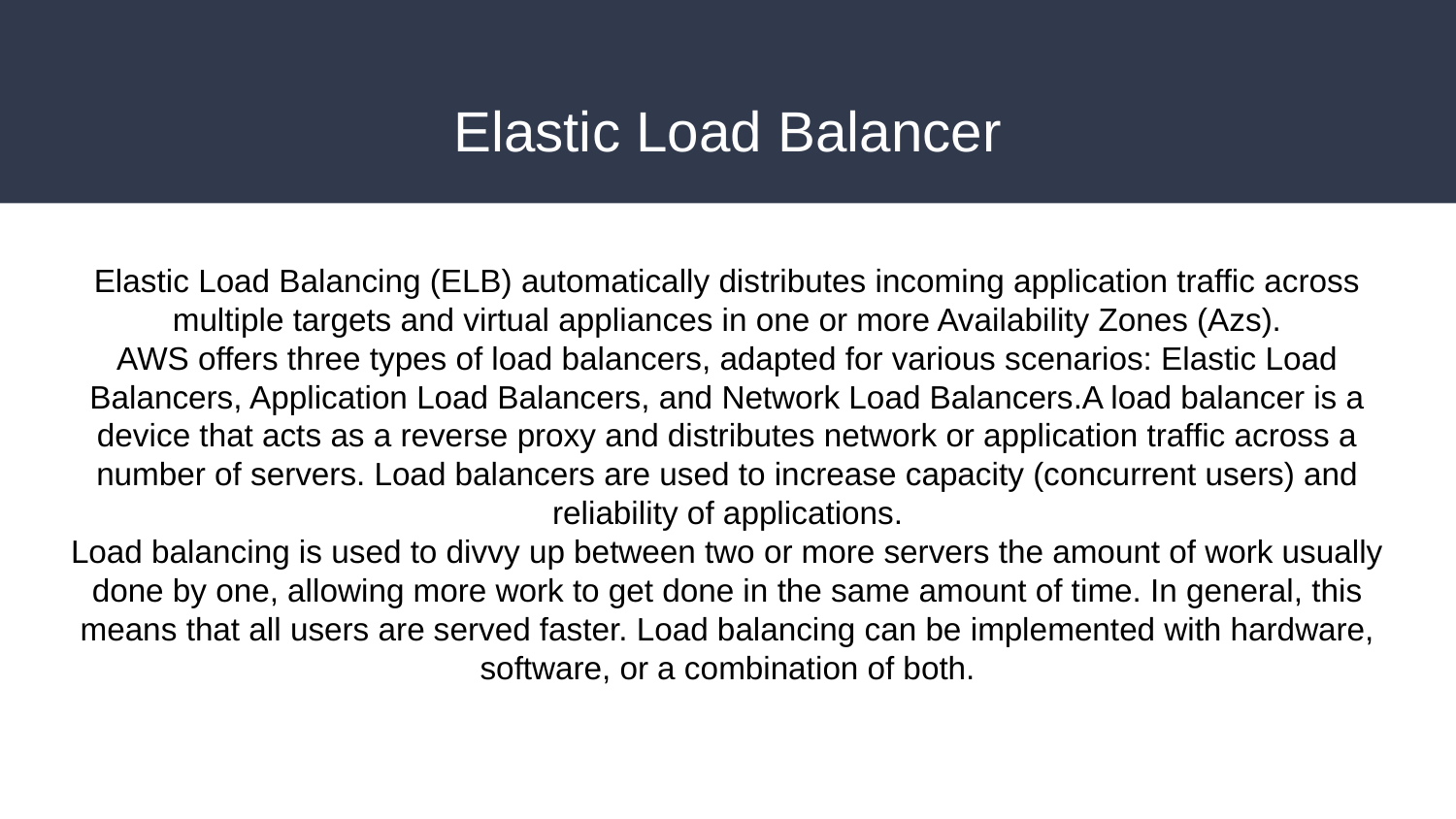

Elastic Load Balancer
Elastic Load Balancing (ELB) automatically distributes incoming application traffic across multiple targets and virtual appliances in one or more Availability Zones (Azs).
AWS offers three types of load balancers, adapted for various scenarios: Elastic Load Balancers, Application Load Balancers, and Network Load Balancers.A load balancer is a device that acts as a reverse proxy and distributes network or application traffic across a number of servers. Load balancers are used to increase capacity (concurrent users) and reliability of applications.
Load balancing is used to divvy up between two or more servers the amount of work usually done by one, allowing more work to get done in the same amount of time. In general, this means that all users are served faster. Load balancing can be implemented with hardware, software, or a combination of both.